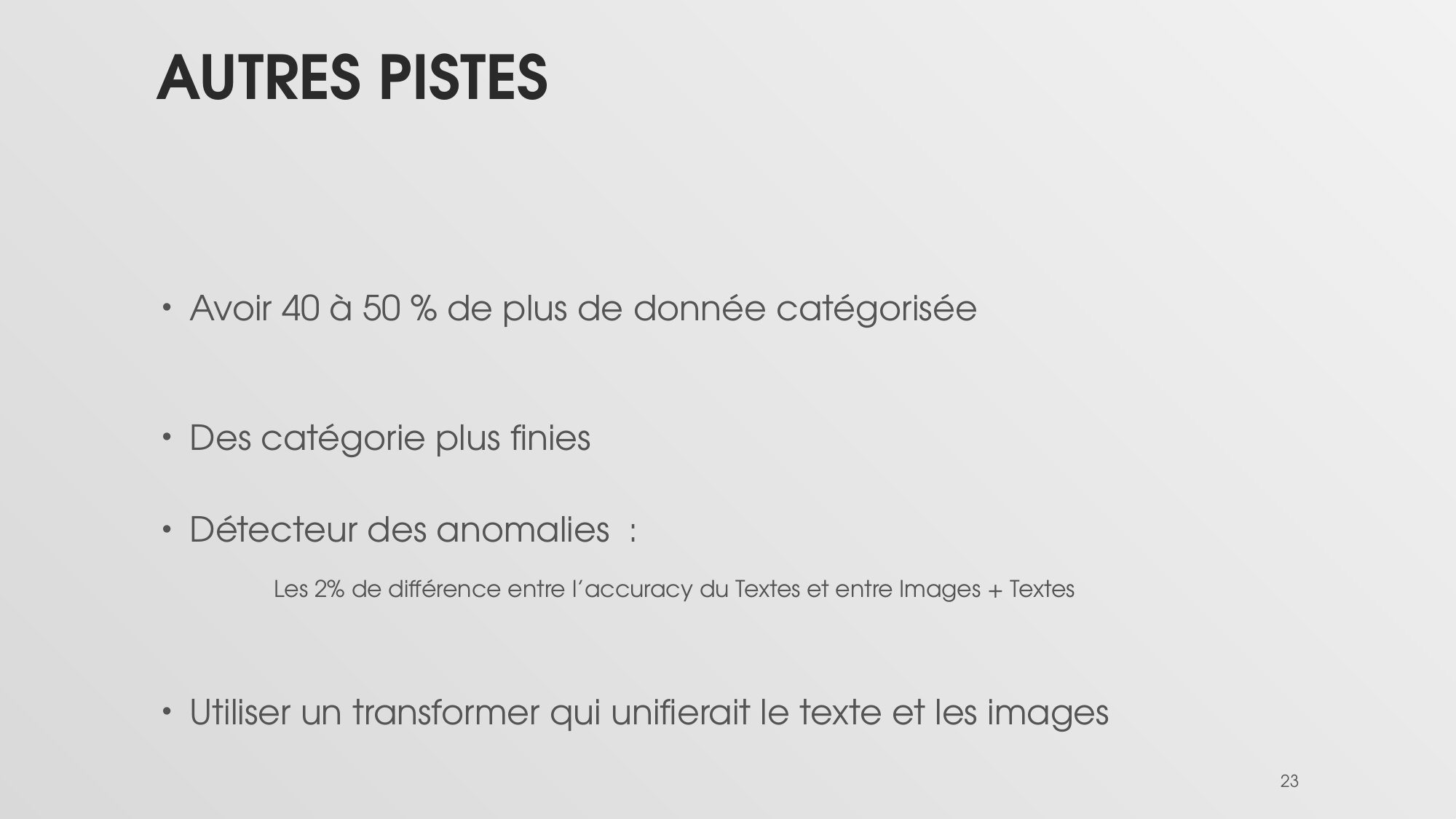

# Autres pistes
Avoir 40 à 50 % de plus de donnée catégorisée
Des catégorie plus finies
Détecteur des anomalies  :
Les 2% de différence entre l’accuracy du Textes et entre Images + Textes
Utiliser un transformer qui unifierait le texte et les images

23